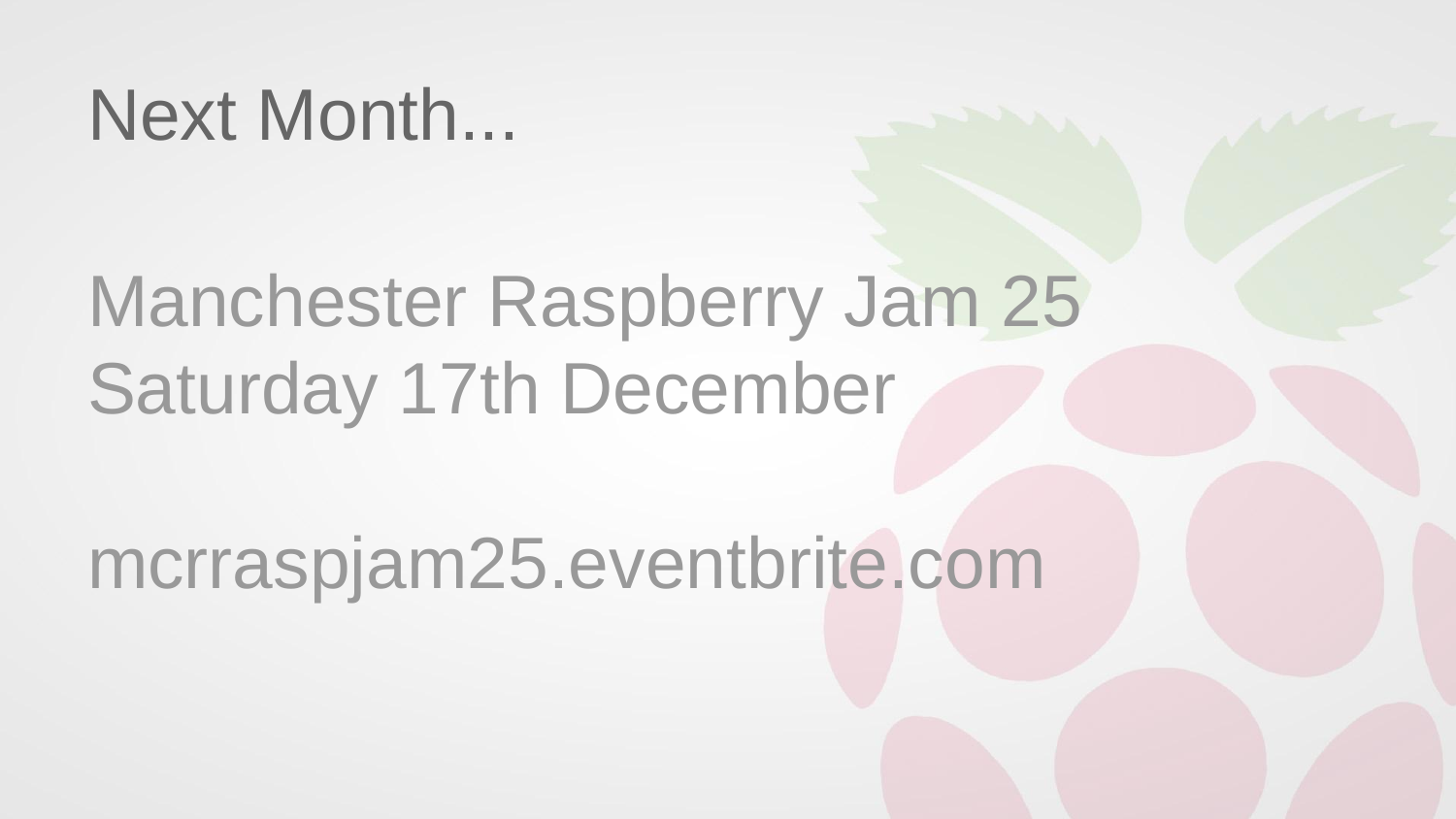

# Next Month...
Manchester Raspberry Jam 25
Saturday 17th December

mcrraspjam25.eventbrite.com